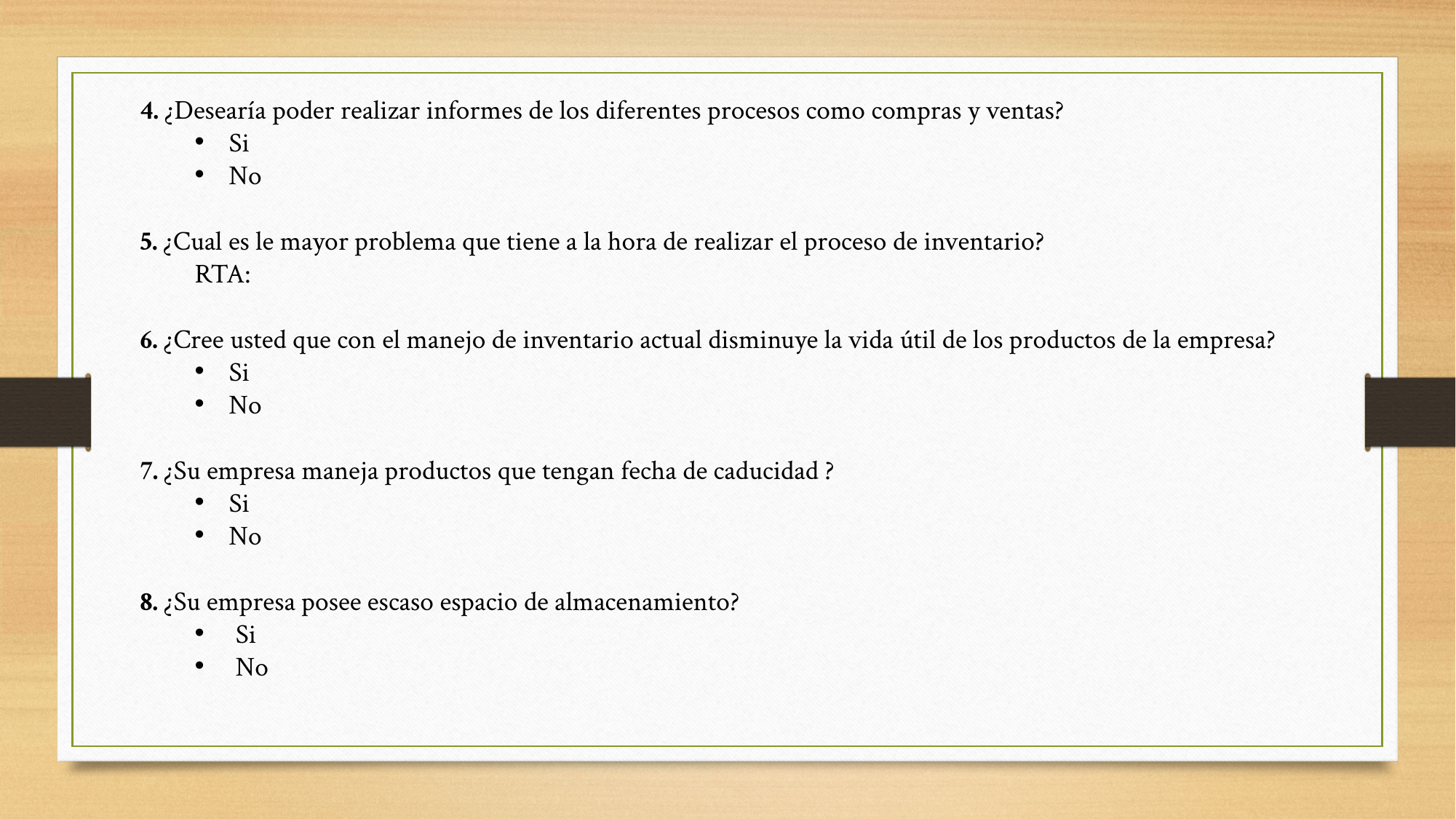

4. ¿Desearía poder realizar informes de los diferentes procesos como compras y ventas?
Si
No

5. ¿Cual es le mayor problema que tiene a la hora de realizar el proceso de inventario?
RTA:

6. ¿Cree usted que con el manejo de inventario actual disminuye la vida útil de los productos de la empresa?
Si
No

7. ¿Su empresa maneja productos que tengan fecha de caducidad ?
Si
No

8. ¿Su empresa posee escaso espacio de almacenamiento?
Si
No